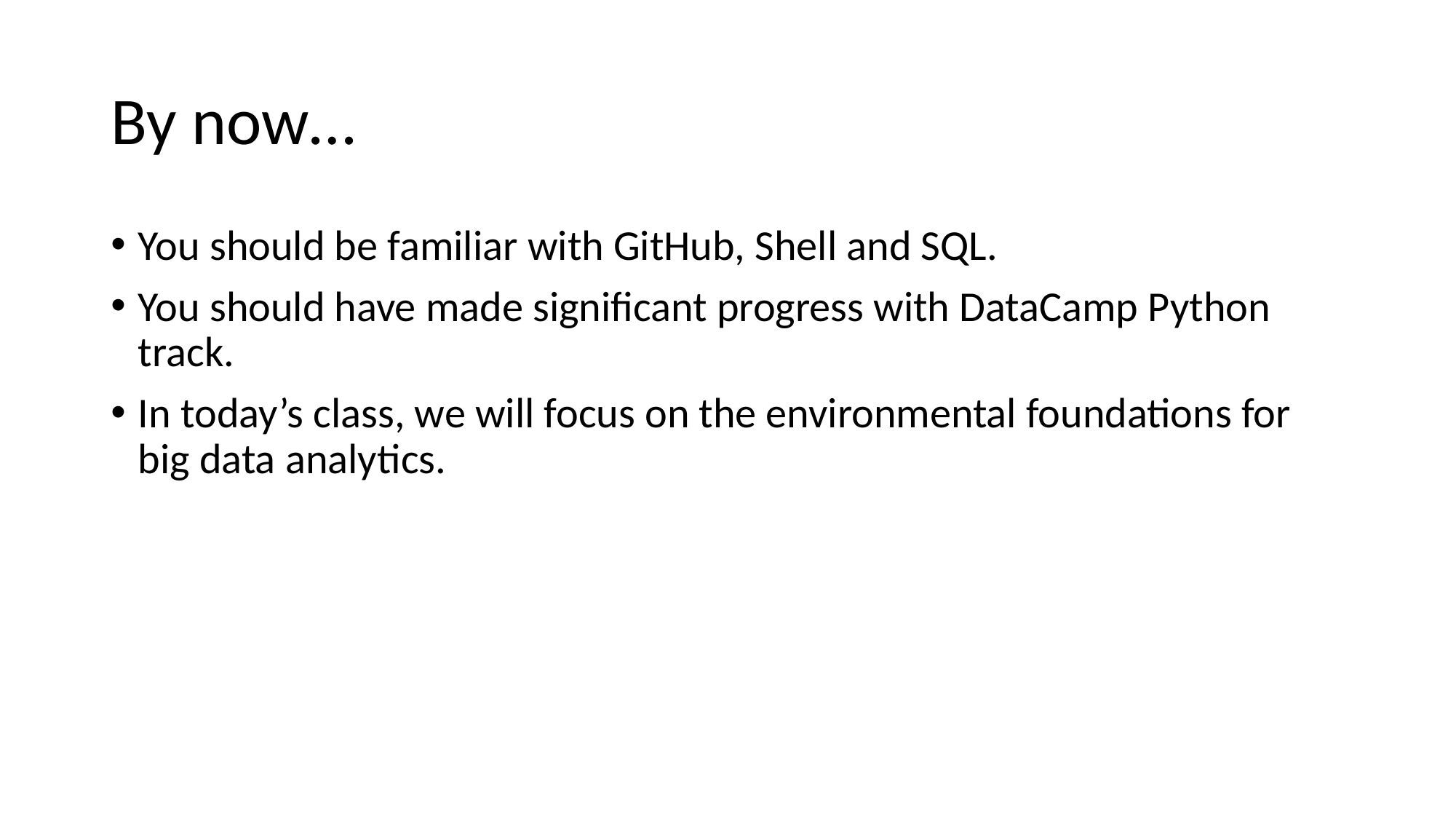

# By now…
You should be familiar with GitHub, Shell and SQL.
You should have made significant progress with DataCamp Python track.
In today’s class, we will focus on the environmental foundations for big data analytics.